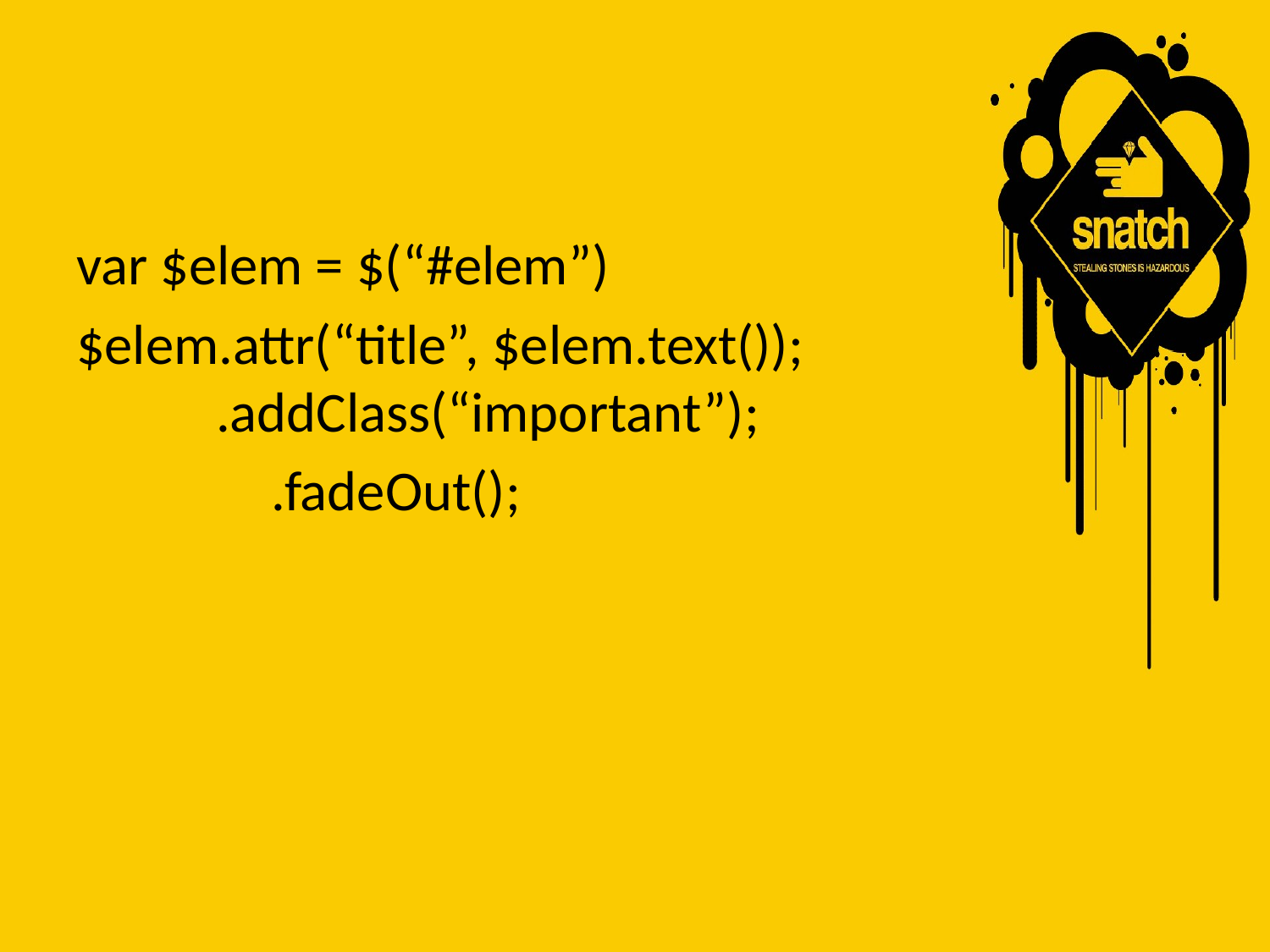

var $elem = $(“#elem”)
$elem.attr(“title”, $elem.text());
	 .addClass(“important”);
	 .fadeOut();